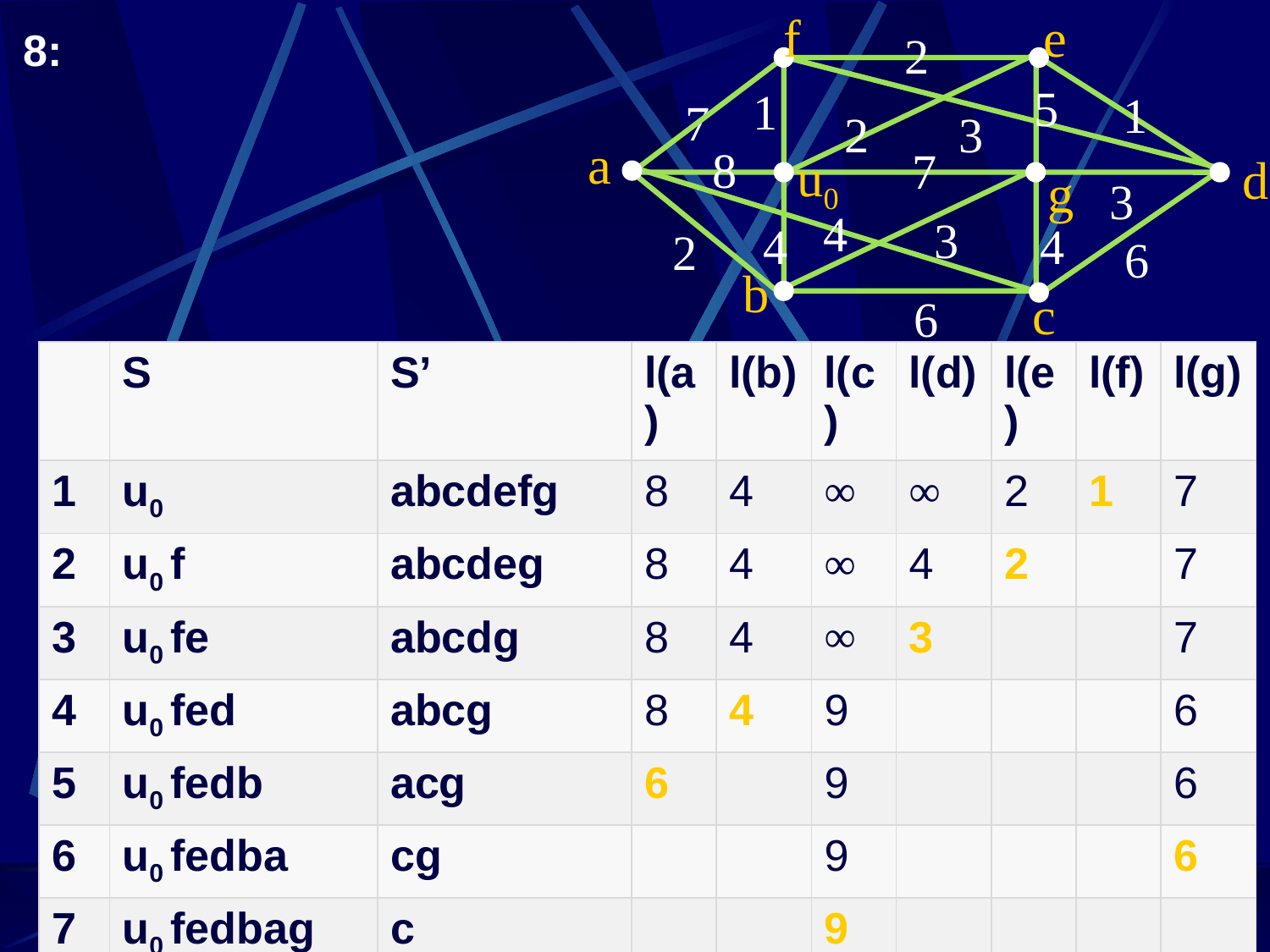

f
e
2

5
1
1
7
2
3
a
8
7
u0
d
g

3

4
3
4
4
2
6
b
c

6

8:

|  | S | S’ | l(a) | l(b) | l(c) | l(d) | l(e) | l(f) | l(g) |
| --- | --- | --- | --- | --- | --- | --- | --- | --- | --- |
| 1 | u0 | abcdefg | 8 | 4 | ∞ | ∞ | 2 | 1 | 7 |
| 2 | u0 f | abcdeg | 8 | 4 | ∞ | 4 | 2 |  | 7 |
| 3 | u0 fe | abcdg | 8 | 4 | ∞ | 3 |  |  | 7 |
| 4 | u0 fed | abcg | 8 | 4 | 9 |  |  |  | 6 |
| 5 | u0 fedb | acg | 6 |  | 9 |  |  |  | 6 |
| 6 | u0 fedba | cg |  |  | 9 |  |  |  | 6 |
| 7 | u0 fedbag | c |  |  | 9 |  |  |  |  |
| 8 | u0 fedbagc |  |  |  |  |  |  |  |  |

86